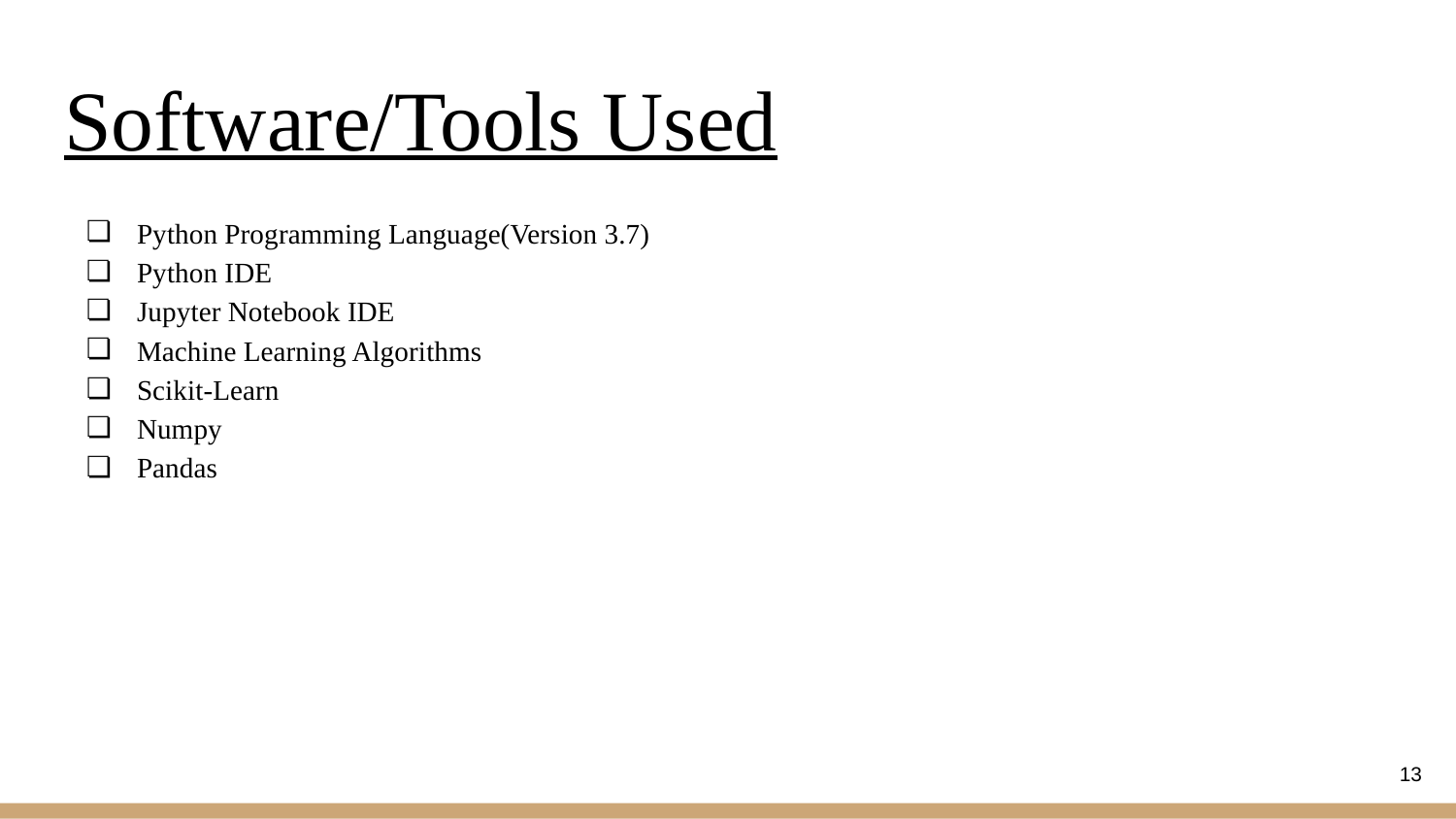

# Software/Tools Used
Python Programming Language(Version 3.7)
Python IDE
Jupyter Notebook IDE
Machine Learning Algorithms
Scikit-Learn
Numpy
Pandas
Matplotlib
Seaborn

13